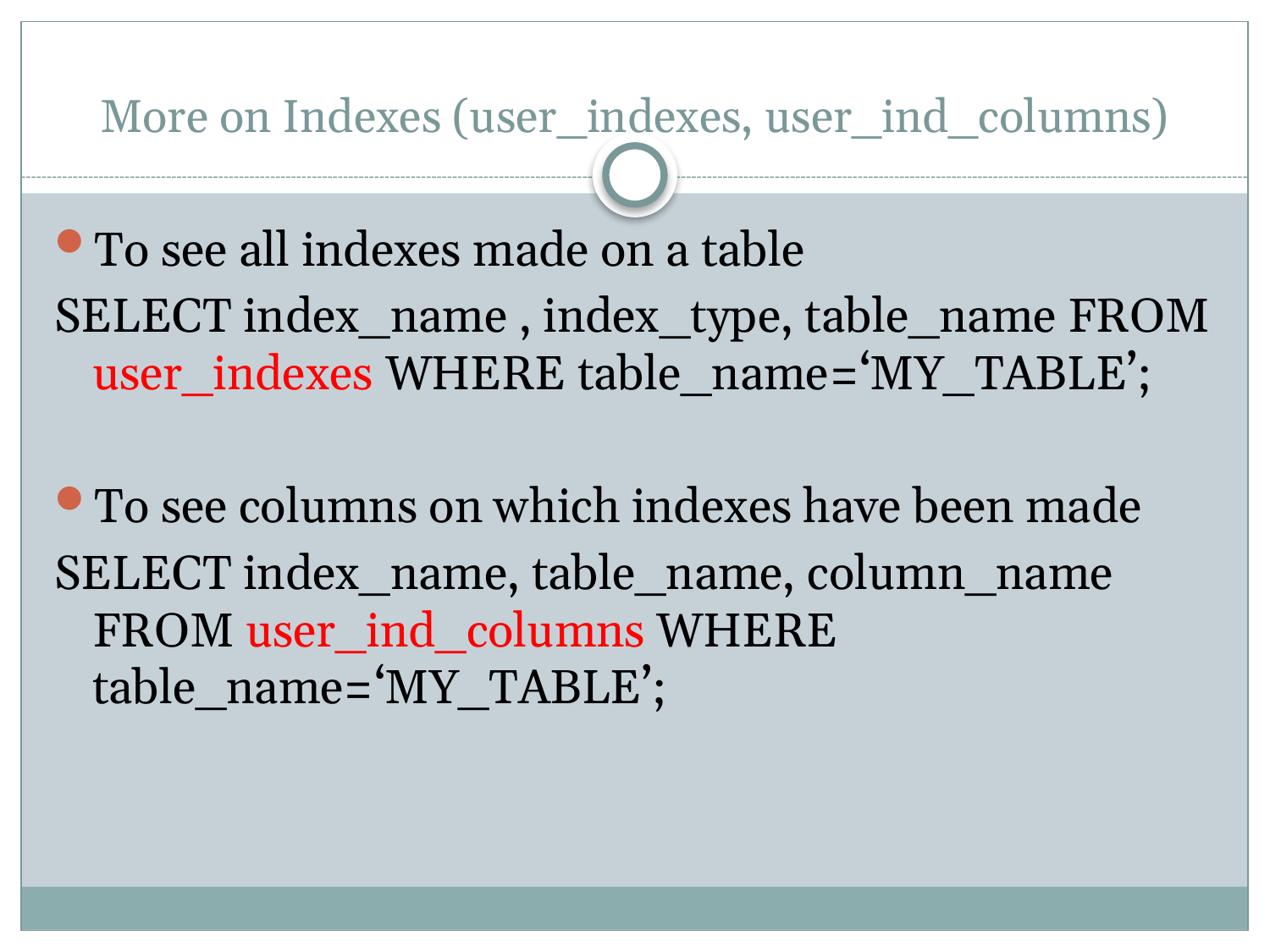

# More on Indexes (user_indexes, user_ind_columns)
To see all indexes made on a table
SELECT index_name , index_type, table_name FROM user_indexes WHERE table_name=‘MY_TABLE’;

To see columns on which indexes have been made
SELECT index_name, table_name, column_name FROM user_ind_columns WHERE table_name=‘MY_TABLE’;